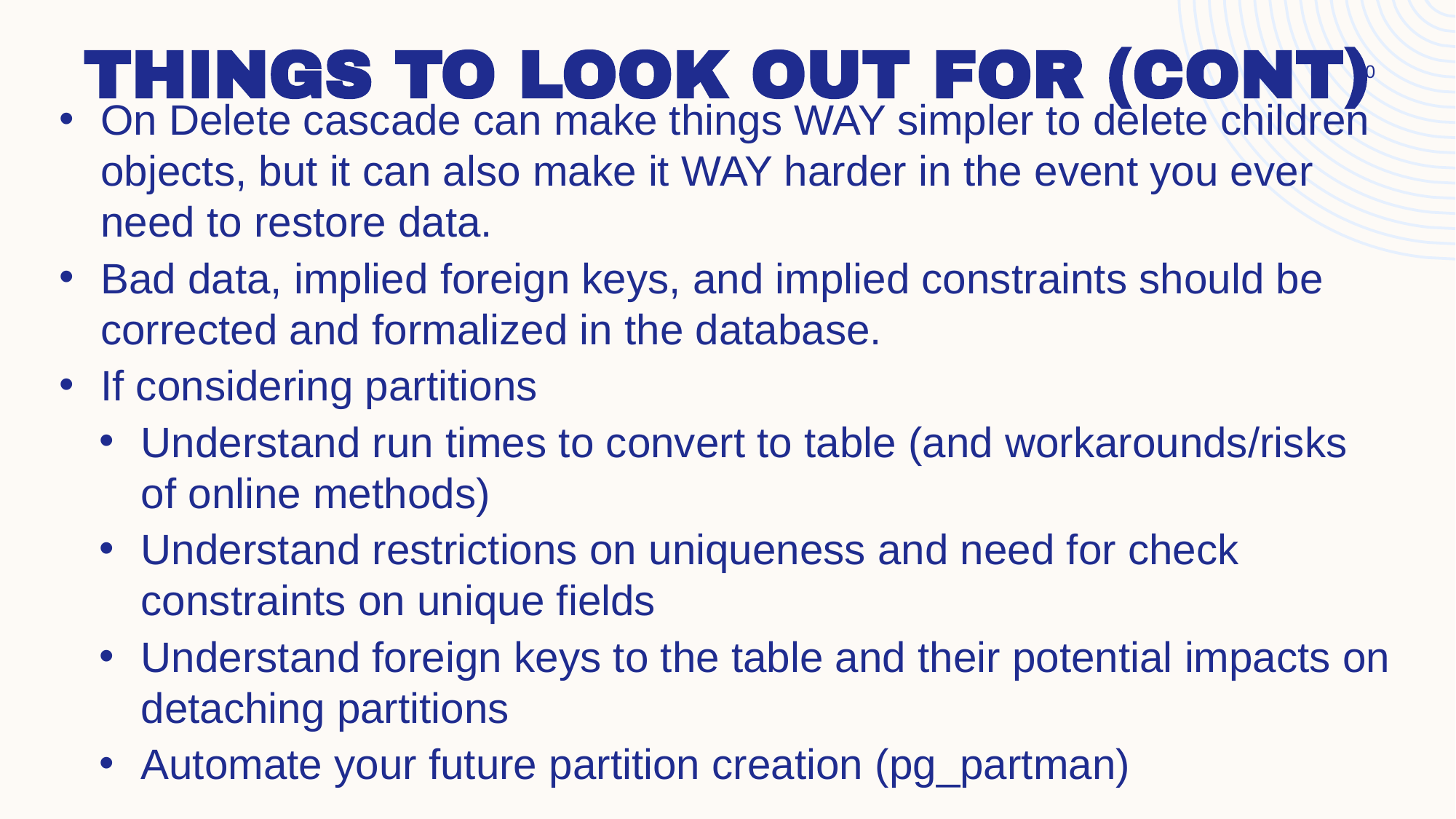

# Things to look out for (cont)
10
On Delete cascade can make things WAY simpler to delete children objects, but it can also make it WAY harder in the event you ever need to restore data.
Bad data, implied foreign keys, and implied constraints should be corrected and formalized in the database.
If considering partitions
Understand run times to convert to table (and workarounds/risks of online methods)
Understand restrictions on uniqueness and need for check constraints on unique fields
Understand foreign keys to the table and their potential impacts on detaching partitions
Automate your future partition creation (pg_partman)